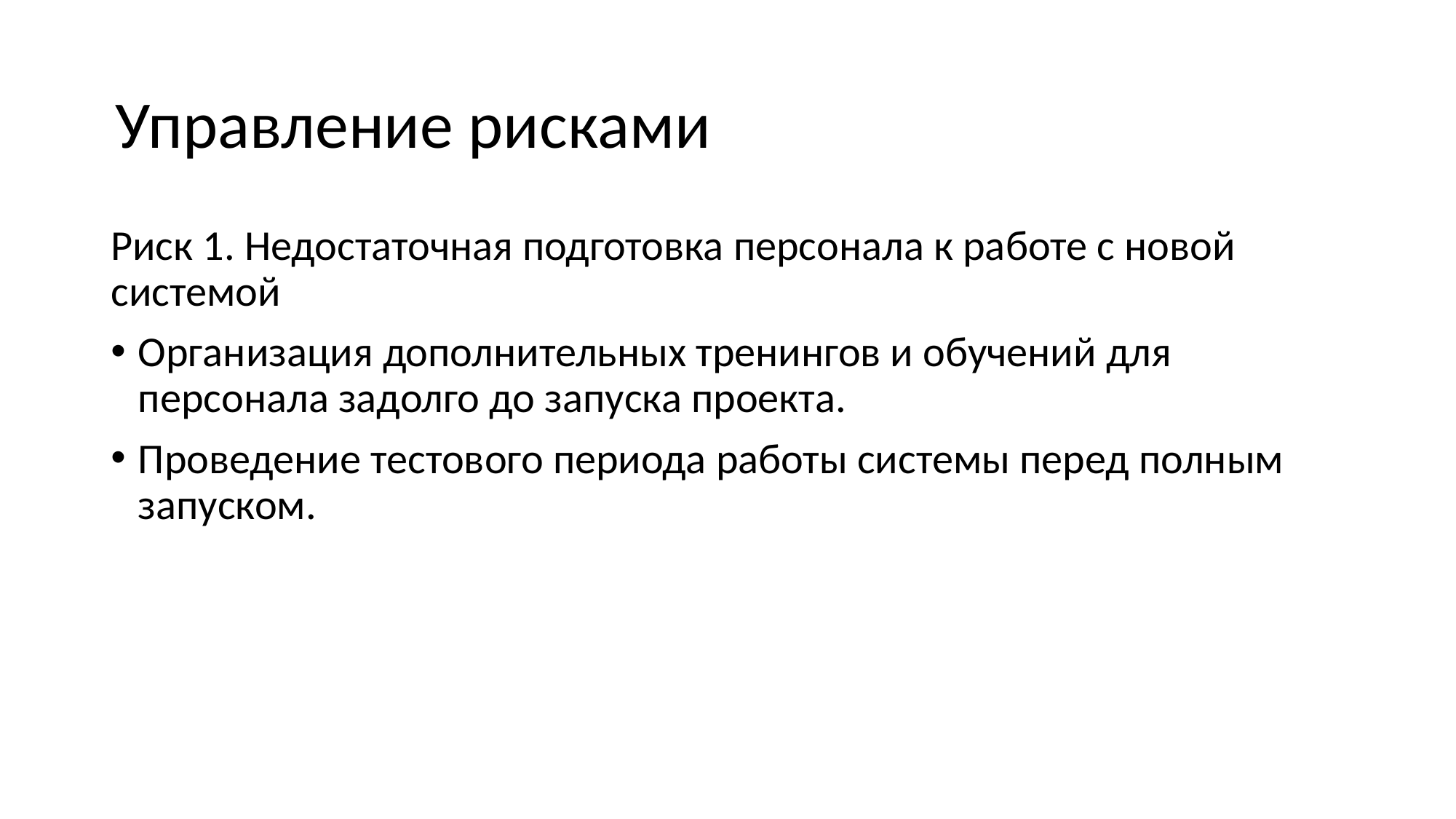

# Управление рисками
Риск 1. Недостаточная подготовка персонала к работе с новой системой
Организация дополнительных тренингов и обучений для персонала задолго до запуска проекта.
Проведение тестового периода работы системы перед полным запуском.